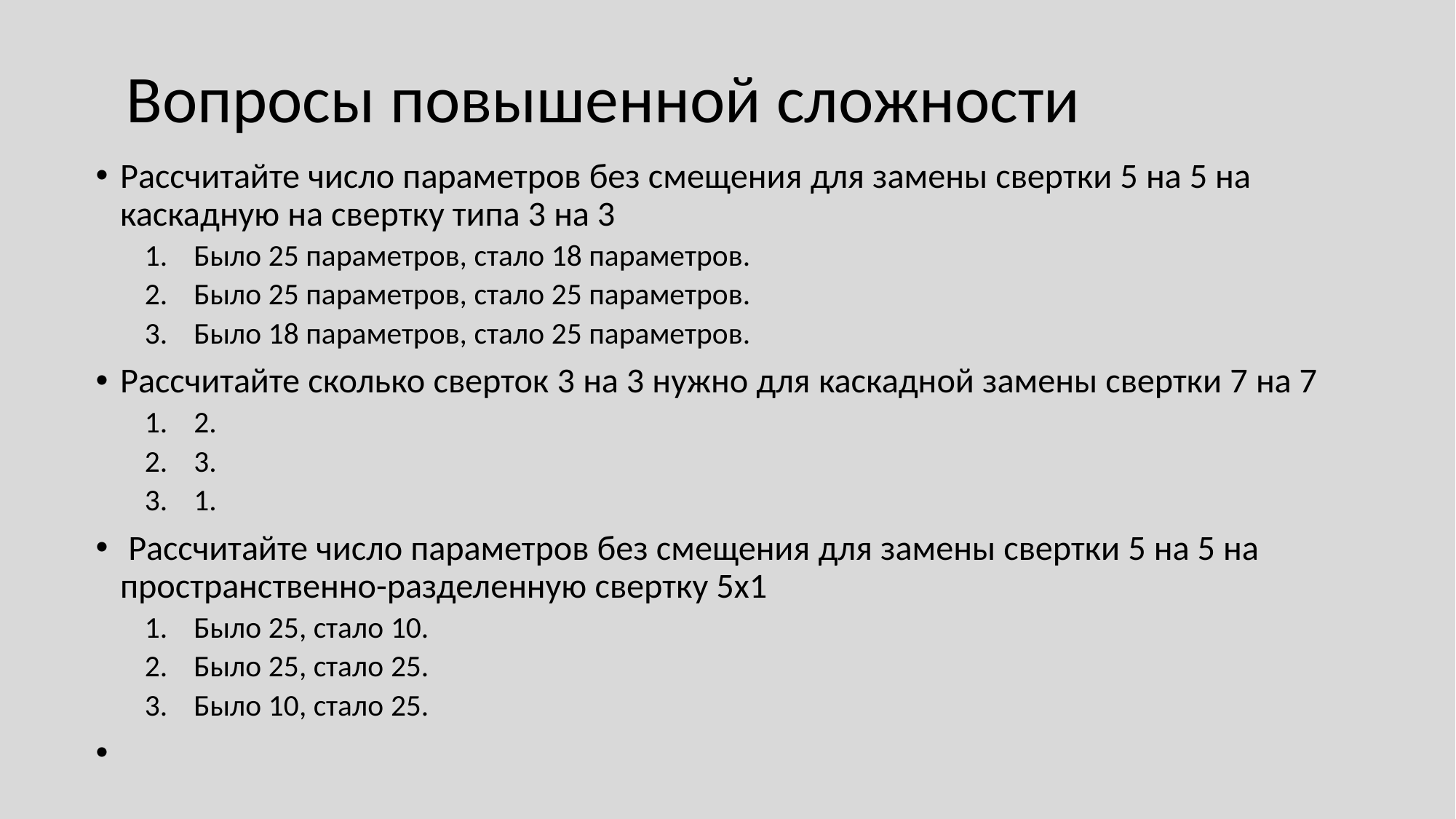

# Вопросы повышенной сложности
Рассчитайте число параметров без смещения для замены свертки 5 на 5 на  каскадную на свертку типа 3 на 3
Было 25 параметров, стало 18 параметров.
Было 25 параметров, стало 25 параметров.
Было 18 параметров, стало 25 параметров.
Рассчитайте сколько сверток 3 на 3 нужно для каскадной замены свертки 7 на 7
2.
3.
1.
 Рассчитайте число параметров без смещения для замены свертки 5 на 5 на пространственно-разделенную свертку 5x1
Было 25, стало 10.
Было 25, стало 25.
Было 10, стало 25.